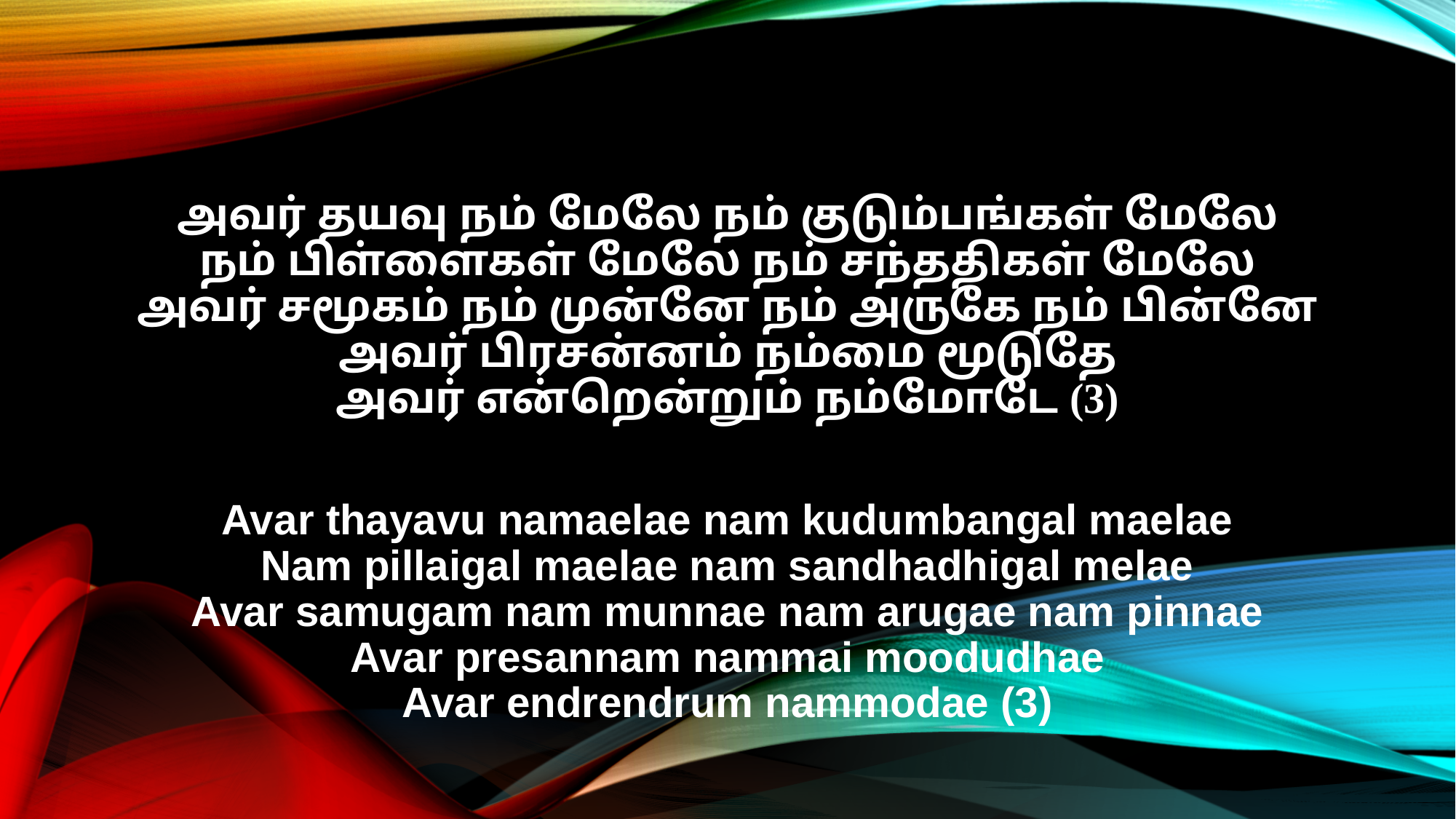

அவர் தயவு நம் மேலே நம் குடும்பங்கள் மேலே
நம் பிள்ளைகள் மேலே நம் சந்ததிகள் மேலே
அவர் சமூகம் நம் முன்னே நம் அருகே நம் பின்னே
அவர் பிரசன்னம் நம்மை மூடுதே
அவர் என்றென்றும் நம்மோடே (3)

Avar thayavu namaelae nam kudumbangal maelae
Nam pillaigal maelae nam sandhadhigal melae
Avar samugam nam munnae nam arugae nam pinnae
Avar presannam nammai moodudhae
Avar endrendrum nammodae (3)